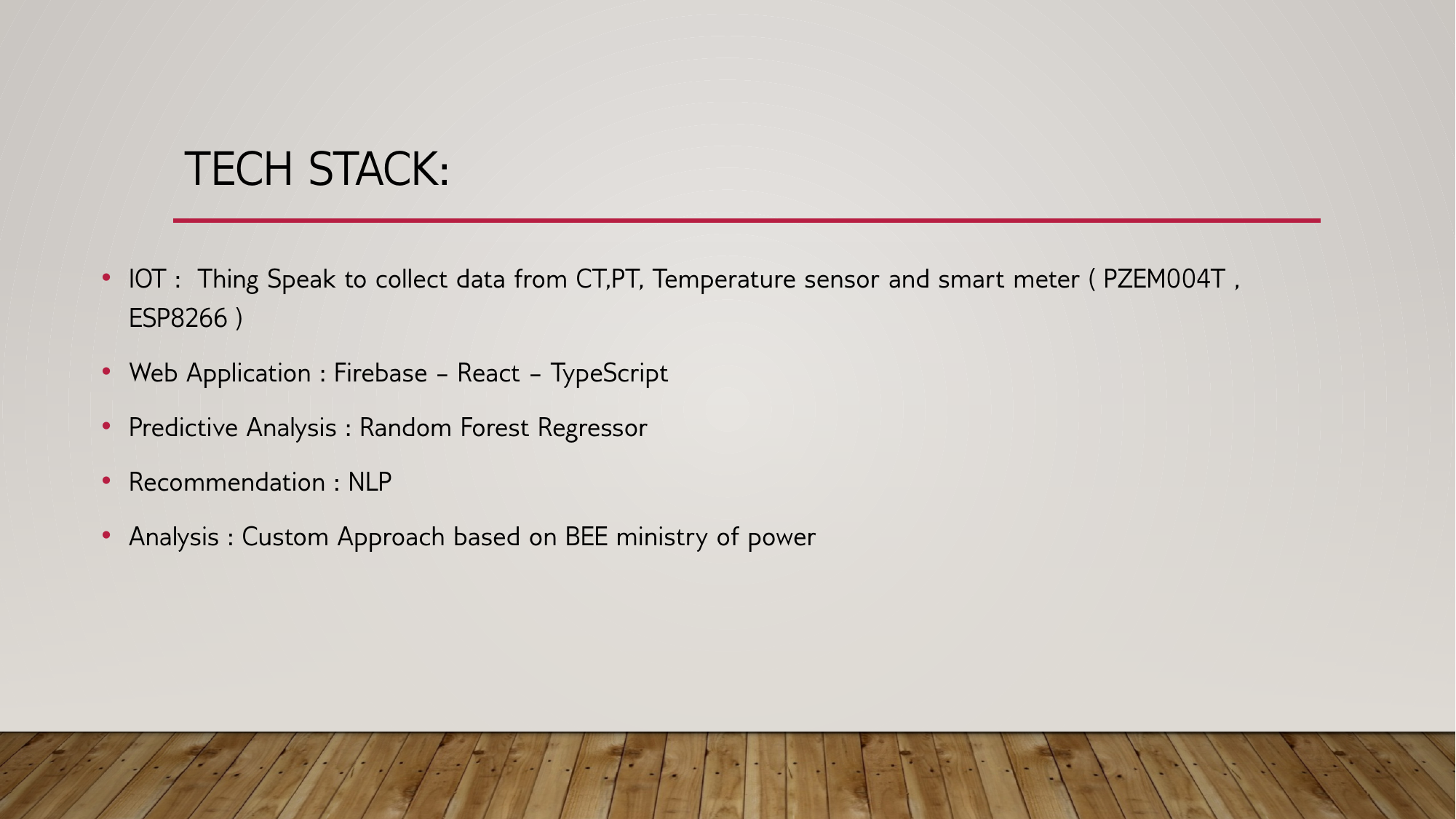

# Tech Stack:
IOT :  Thing Speak to collect data from CT,PT, Temperature sensor and smart meter ( PZEM004T , ESP8266 )
Web Application : Firebase – React – TypeScript
Predictive Analysis : Random Forest Regressor
Recommendation : NLP
Analysis : Custom Approach based on BEE ministry of power